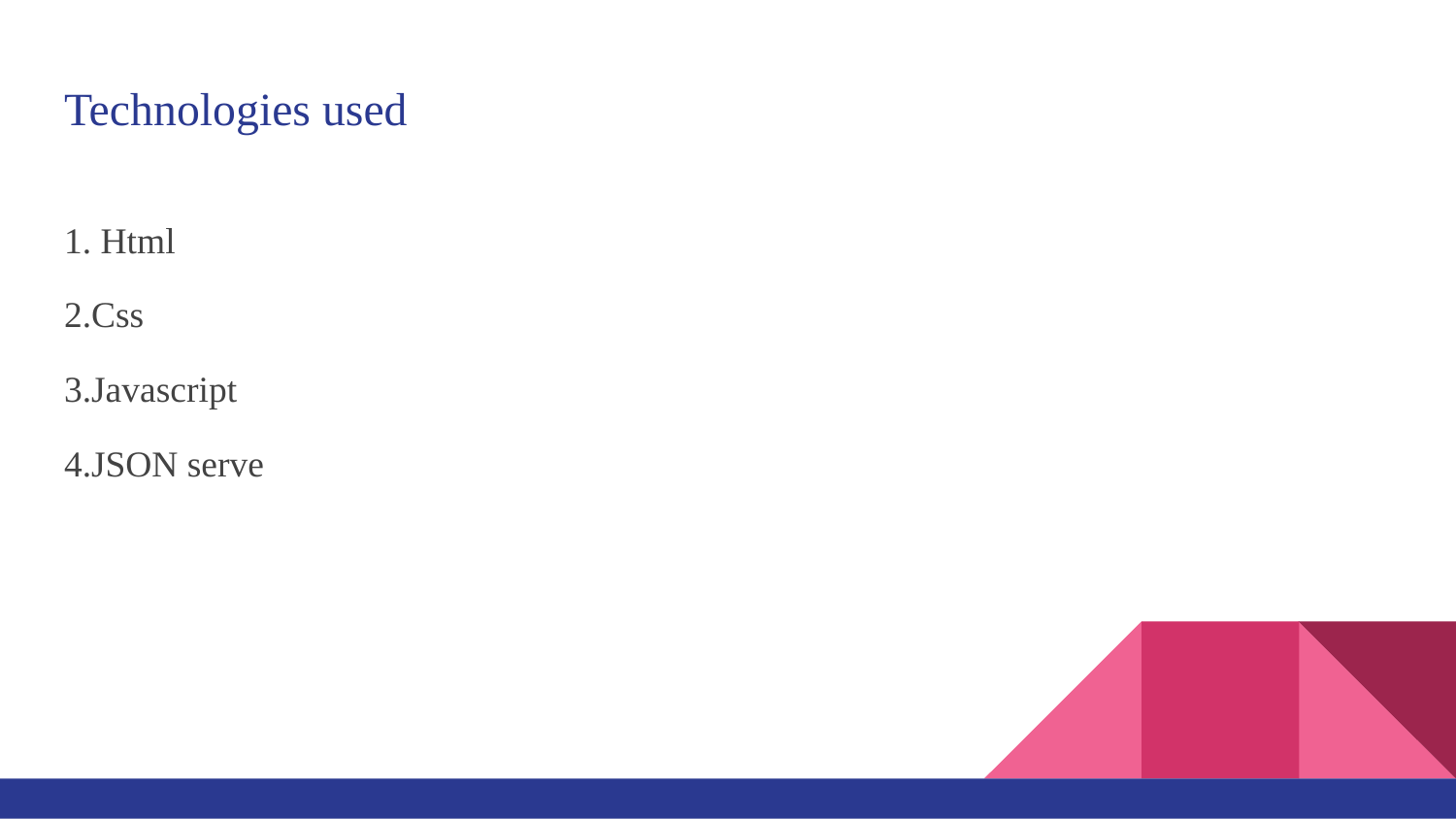

# Technologies used
1. Html
2.Css
3.Javascript
4.JSON serve